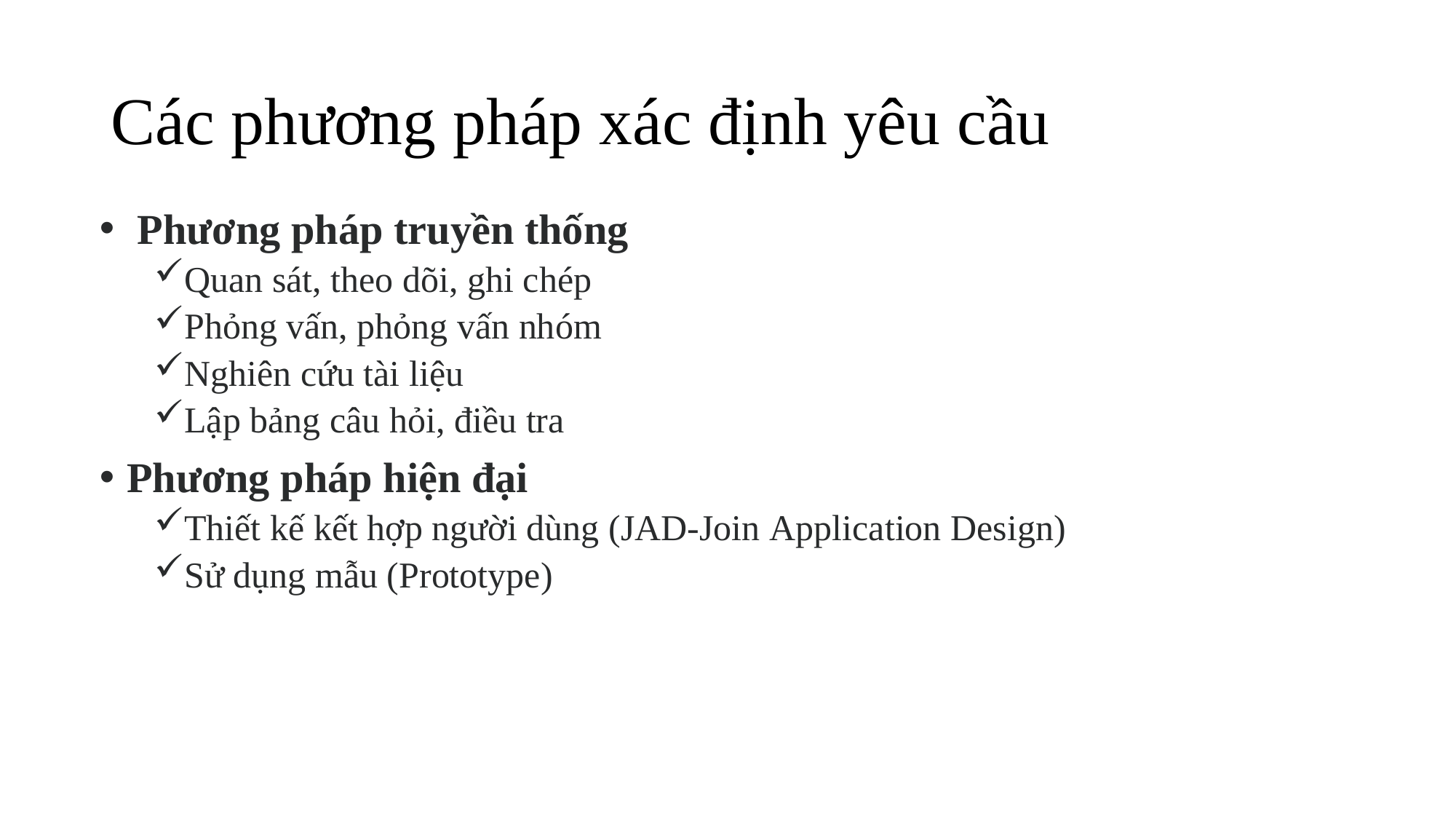

# Các phương pháp xác định yêu cầu
 Phương pháp truyền thống
Quan sát, theo dõi, ghi chép
Phỏng vấn, phỏng vấn nhóm
Nghiên cứu tài liệu
Lập bảng câu hỏi, điều tra
Phương pháp hiện đại
Thiết kế kết hợp người dùng (JAD-Join Application Design)
Sử dụng mẫu (Prototype)